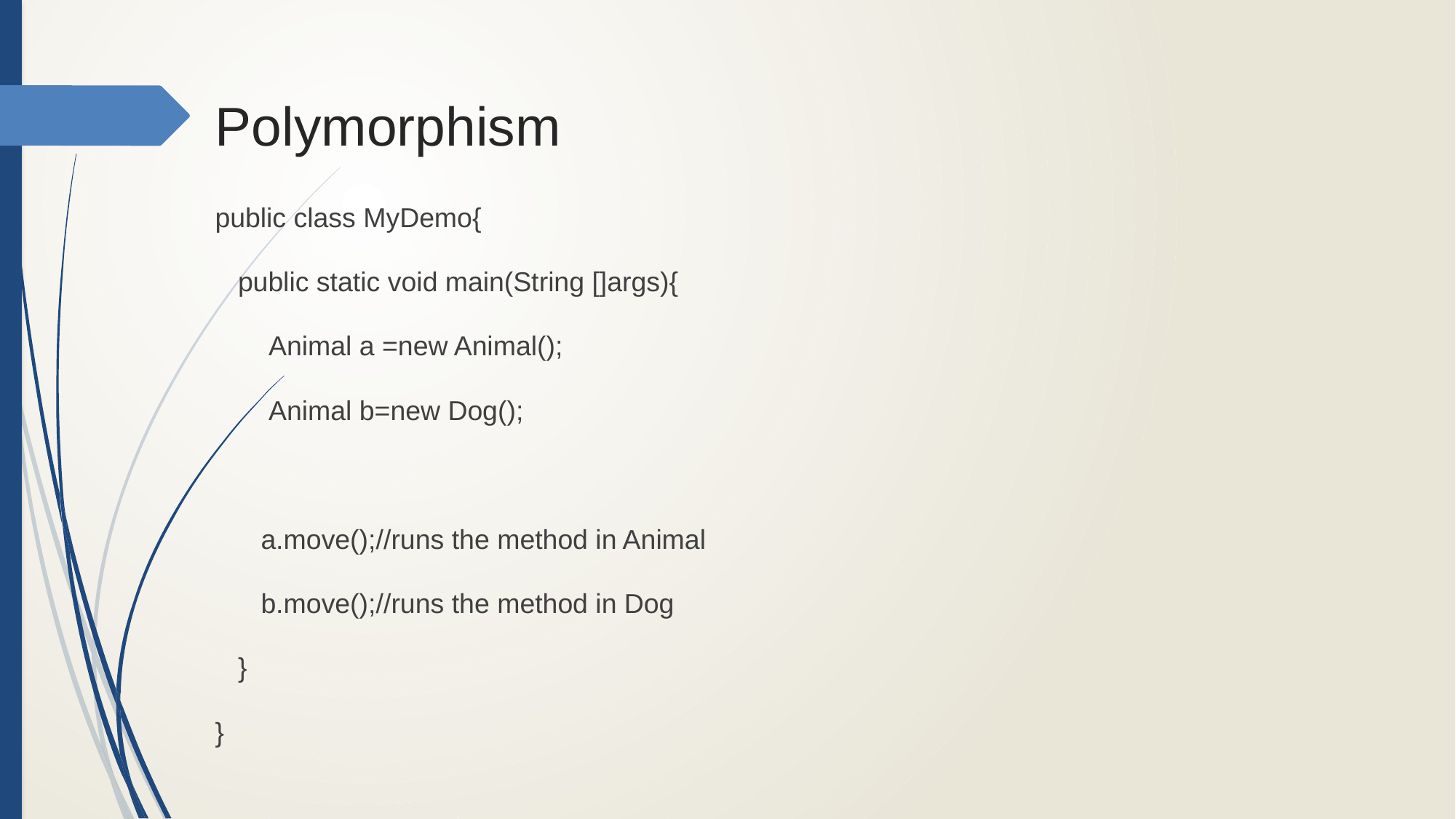

# Polymorphism
public class MyDemo{
   public static void main(String []args){
       Animal a =new Animal();
       Animal b=new Dog();

      a.move();//runs the method in Animal
      b.move();//runs the method in Dog
   }
}